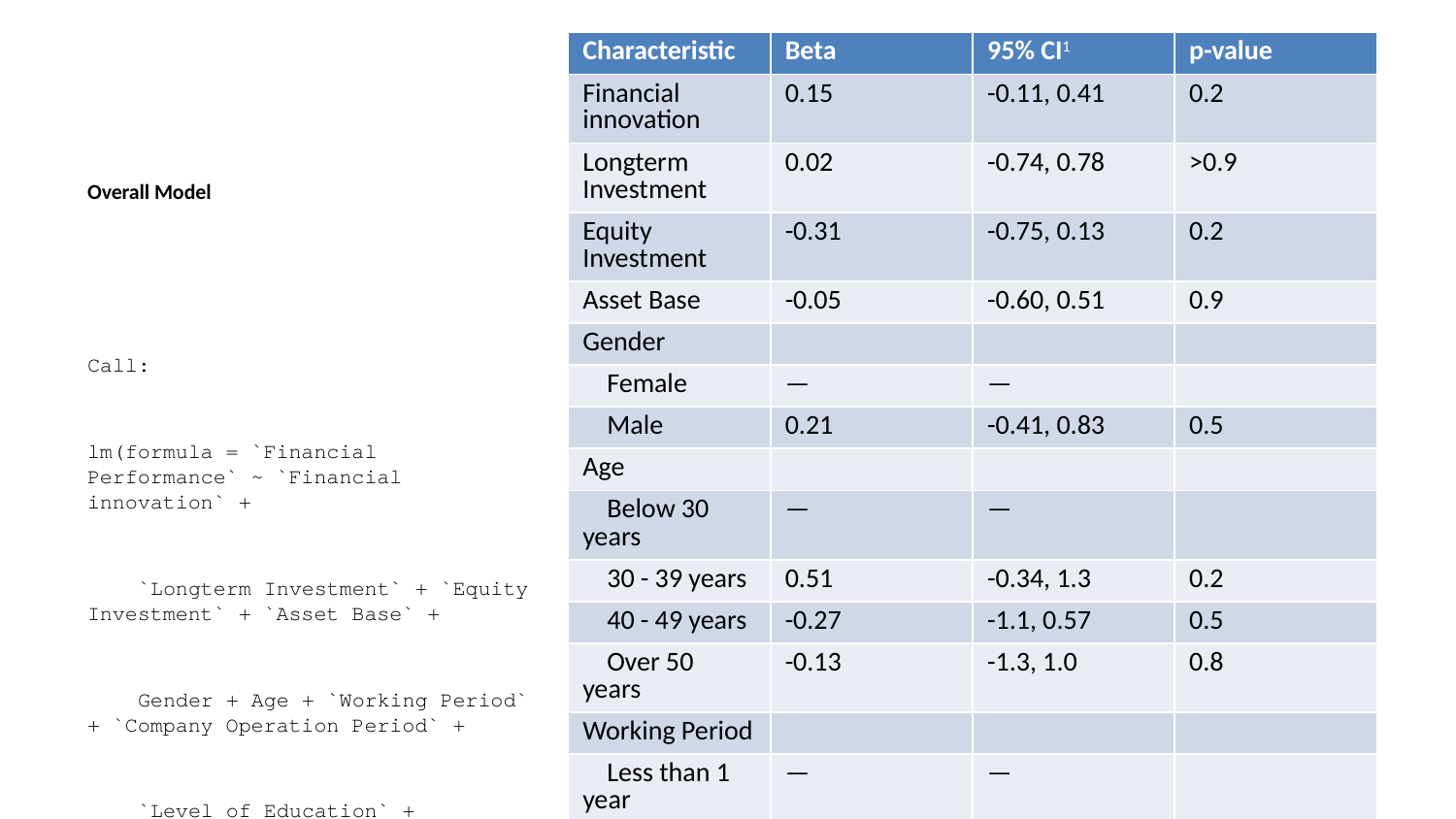

| Characteristic | Beta | 95% CI1 | p-value |
| --- | --- | --- | --- |
| Financial innovation | 0.15 | -0.11, 0.41 | 0.2 |
| Longterm Investment | 0.02 | -0.74, 0.78 | >0.9 |
| Equity Investment | -0.31 | -0.75, 0.13 | 0.2 |
| Asset Base | -0.05 | -0.60, 0.51 | 0.9 |
| Gender |  |  |  |
| Female | — | — |  |
| Male | 0.21 | -0.41, 0.83 | 0.5 |
| Age |  |  |  |
| Below 30 years | — | — |  |
| 30 - 39 years | 0.51 | -0.34, 1.3 | 0.2 |
| 40 - 49 years | -0.27 | -1.1, 0.57 | 0.5 |
| Over 50 years | -0.13 | -1.3, 1.0 | 0.8 |
| Working Period |  |  |  |
| Less than 1 year | — | — |  |
| 1 - 5 years | -1.2 | -2.2, -0.11 | 0.032 |
| 6 - 10 years | -0.73 | -2.0, 0.49 | 0.2 |
| over 10 years | -0.22 | -1.7, 1.3 | 0.8 |
| Company Operation Period |  |  |  |
| Less than 5 years | — | — |  |
| 5 - 10 years | 0.72 | -0.08, 1.5 | 0.075 |
| Over 10 years | 0.08 | -0.73, 0.89 | 0.8 |
| Level of Education |  |  |  |
| Secondary | — | — |  |
| Diploma | 0.21 | -0.65, 1.1 | 0.6 |
| Bachelor's | 0.23 | -0.61, 1.1 | 0.6 |
| Postgraduate | -0.10 | -1.5, 1.3 | 0.9 |
| Occupation |  |  |  |
| CEO | — | — |  |
| Financial officer | 0.01 | -0.63, 0.65 | >0.9 |
| Internal Auditor | -1.3 | -2.2, -0.38 | 0.006 |
| 1 CI = Confidence Interval |  |  |  |
Overall Model

Call:
lm(formula = `Financial Performance` ~ `Financial innovation` +
    `Longterm Investment` + `Equity Investment` + `Asset Base` +
    Gender + Age + `Working Period` + `Company Operation Period` +
    `Level of Education` + Occupation, data = Data)

Residuals:
    Min      1Q  Median      3Q     Max
-1.9113 -0.4418  0.1667  0.3825  4.1000

Coefficients:
                                        Estimate Std. Error t value Pr(>|t|)
(Intercept)                              6.05343    1.60166   3.779 0.000427
`Financial innovation`                   0.15213    0.13064   1.164 0.249889
`Longterm Investment`                    0.01906    0.37991   0.050 0.960199
`Equity Investment`                     -0.31012    0.21957  -1.412 0.164151
`Asset Base`                            -0.04665    0.27693  -0.168 0.866935
GenderMale                               0.21129    0.30857   0.685 0.496735
Age30 - 39 years                         0.50508    0.41828   1.207 0.233040
Age40 - 49 years                        -0.26938    0.41640  -0.647 0.520704
AgeOver 50 years                        -0.12894    0.58550  -0.220 0.826616
`Working Period`1 - 5 years             -1.17535    0.53131  -2.212 0.031647
`Working Period`6 - 10 years            -0.73372    0.60839  -1.206 0.233606
`Working Period`over 10 years           -0.21532    0.75456  -0.285 0.776568
`Company Operation Period`5 - 10 years   0.71610    0.39385   1.818 0.075150
`Company Operation Period`Over 10 years  0.07802    0.40405   0.193 0.847682
`Level of Education`Diploma              0.21070    0.42992   0.490 0.626260
`Level of Education`Bachelor's           0.22703    0.41514   0.547 0.586946
`Level of Education`Postgraduate        -0.09787    0.70343  -0.139 0.889912
OccupationFinancial officer              0.01029    0.31974   0.032 0.974448
OccupationInternal Auditor              -1.27868    0.44539  -2.871 0.006029

(Intercept)                             ***
`Financial innovation`
`Longterm Investment`
`Equity Investment`
`Asset Base`
GenderMale
Age30 - 39 years
Age40 - 49 years
AgeOver 50 years
`Working Period`1 - 5 years             *
`Working Period`6 - 10 years
`Working Period`over 10 years
`Company Operation Period`5 - 10 years  .
`Company Operation Period`Over 10 years
`Level of Education`Diploma
`Level of Education`Bachelor's
`Level of Education`Postgraduate
OccupationFinancial officer
OccupationInternal Auditor              **
---
Signif. codes:  0 '***' 0.001 '**' 0.01 '*' 0.05 '.' 0.1 ' ' 1

Residual standard error: 0.9993 on 49 degrees of freedom
Multiple R-squared:  0.3781,    Adjusted R-squared:  0.1496
F-statistic: 1.655 on 18 and 49 DF,  p-value: 0.08263